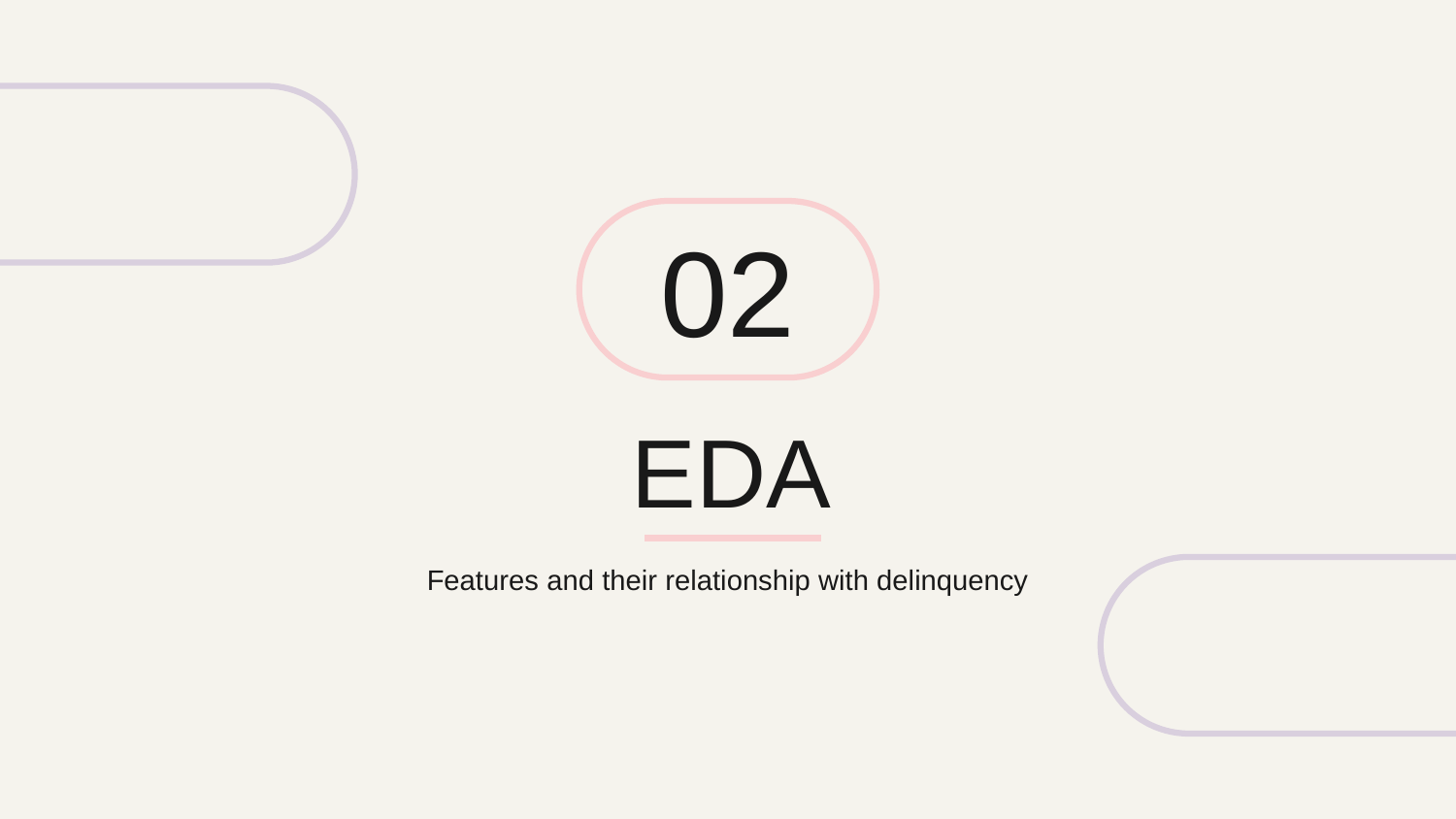

02

# EDA
Features and their relationship with delinquency